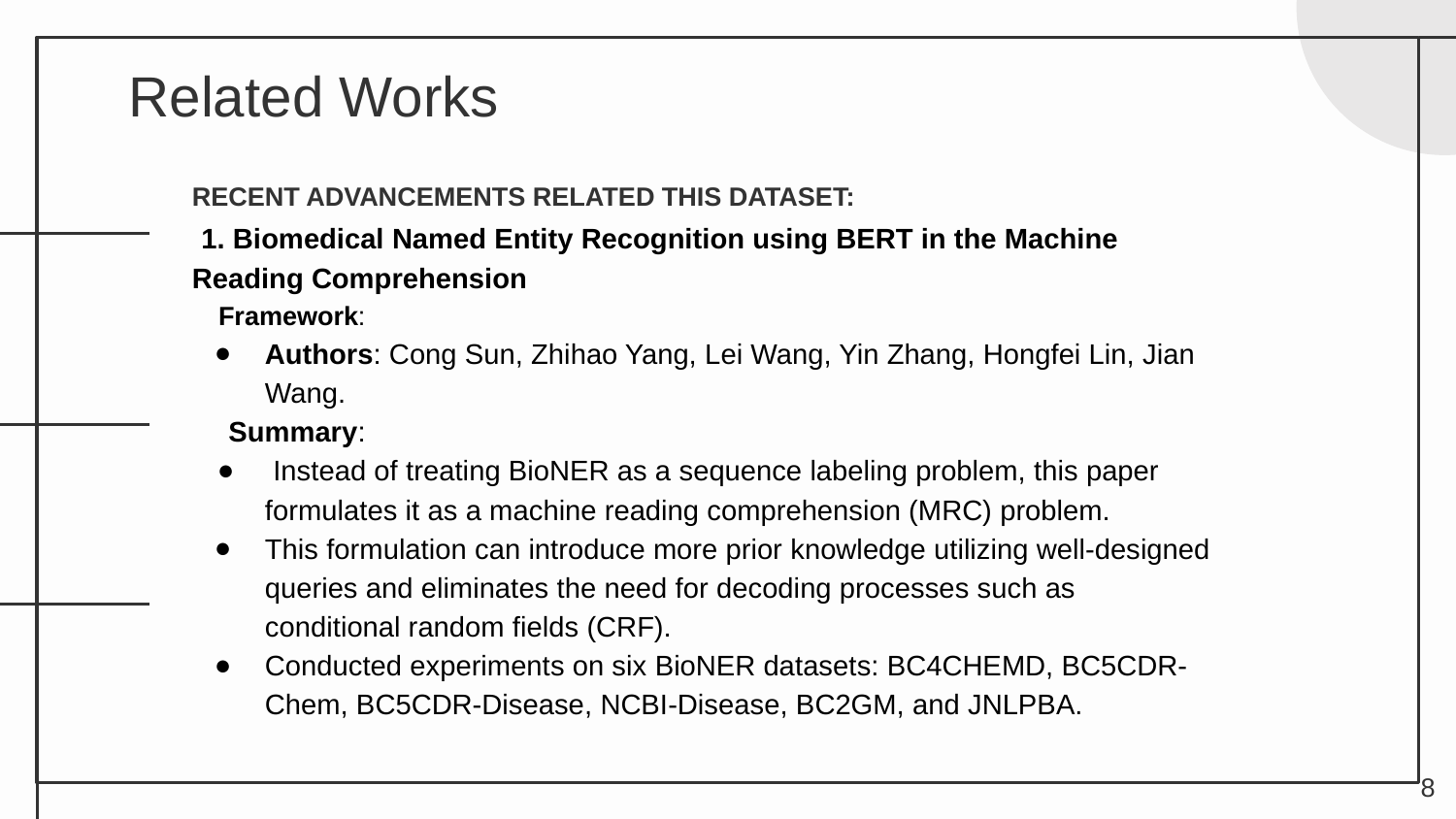

# Related Works
RECENT ADVANCEMENTS RELATED THIS DATASET:
 1. Biomedical Named Entity Recognition using BERT in the Machine Reading Comprehension
    Framework:
Authors: Cong Sun, Zhihao Yang, Lei Wang, Yin Zhang, Hongfei Lin, Jian Wang.
Summary:
 Instead of treating BioNER as a sequence labeling problem, this paper formulates it as a machine reading comprehension (MRC) problem.
This formulation can introduce more prior knowledge utilizing well-designed queries and eliminates the need for decoding processes such as conditional random fields (CRF).
Conducted experiments on six BioNER datasets: BC4CHEMD, BC5CDR-Chem, BC5CDR-Disease, NCBI-Disease, BC2GM, and JNLPBA.

8